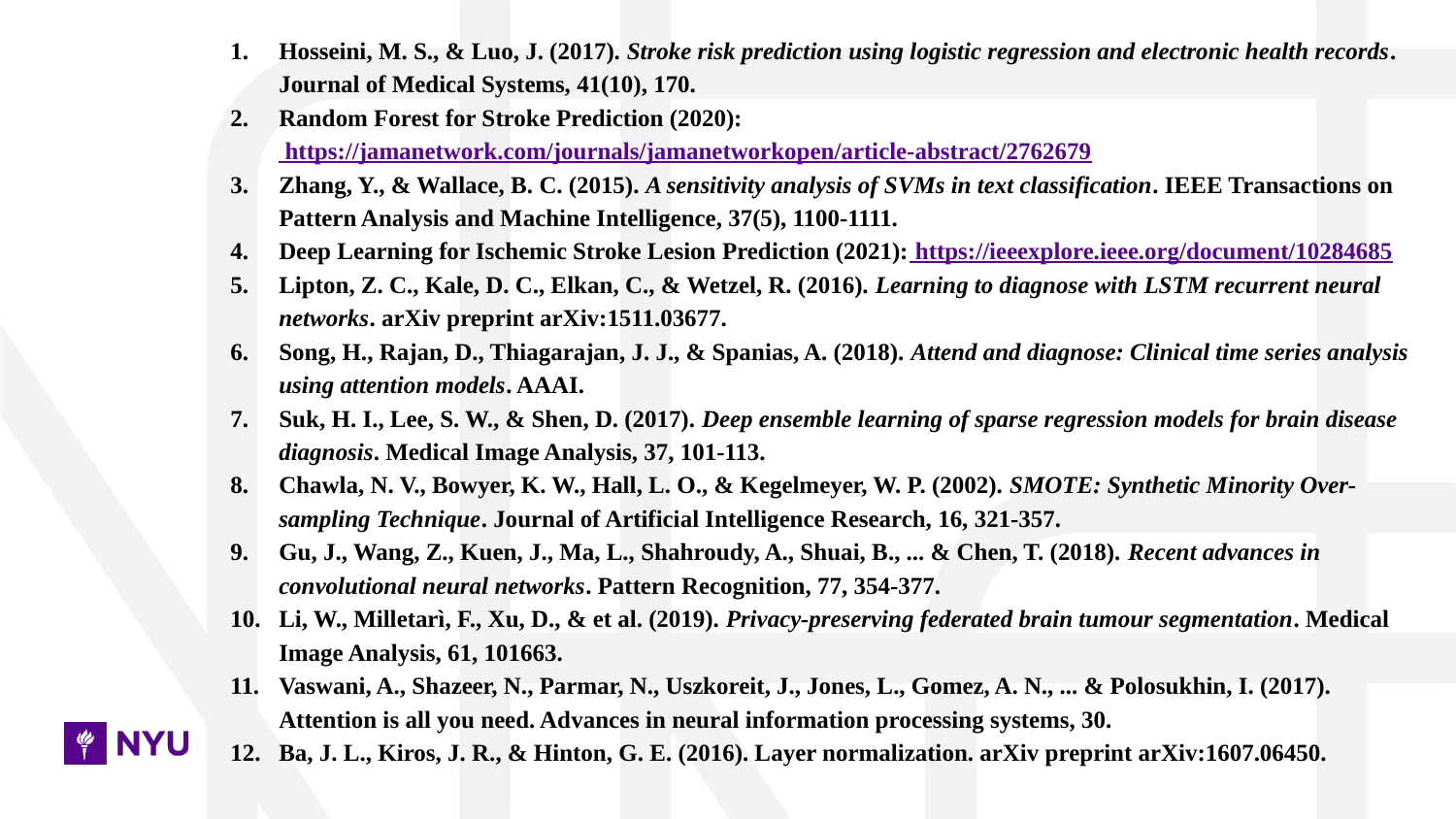

Hosseini, M. S., & Luo, J. (2017). Stroke risk prediction using logistic regression and electronic health records. Journal of Medical Systems, 41(10), 170.
Random Forest for Stroke Prediction (2020): https://jamanetwork.com/journals/jamanetworkopen/article-abstract/2762679
Zhang, Y., & Wallace, B. C. (2015). A sensitivity analysis of SVMs in text classification. IEEE Transactions on Pattern Analysis and Machine Intelligence, 37(5), 1100-1111.
Deep Learning for Ischemic Stroke Lesion Prediction (2021): https://ieeexplore.ieee.org/document/10284685
Lipton, Z. C., Kale, D. C., Elkan, C., & Wetzel, R. (2016). Learning to diagnose with LSTM recurrent neural networks. arXiv preprint arXiv:1511.03677.
Song, H., Rajan, D., Thiagarajan, J. J., & Spanias, A. (2018). Attend and diagnose: Clinical time series analysis using attention models. AAAI.
Suk, H. I., Lee, S. W., & Shen, D. (2017). Deep ensemble learning of sparse regression models for brain disease diagnosis. Medical Image Analysis, 37, 101-113.
Chawla, N. V., Bowyer, K. W., Hall, L. O., & Kegelmeyer, W. P. (2002). SMOTE: Synthetic Minority Over-sampling Technique. Journal of Artificial Intelligence Research, 16, 321-357.
Gu, J., Wang, Z., Kuen, J., Ma, L., Shahroudy, A., Shuai, B., ... & Chen, T. (2018). Recent advances in convolutional neural networks. Pattern Recognition, 77, 354-377.
Li, W., Milletarì, F., Xu, D., & et al. (2019). Privacy-preserving federated brain tumour segmentation. Medical Image Analysis, 61, 101663.
Vaswani, A., Shazeer, N., Parmar, N., Uszkoreit, J., Jones, L., Gomez, A. N., ... & Polosukhin, I. (2017). Attention is all you need. Advances in neural information processing systems, 30.
Ba, J. L., Kiros, J. R., & Hinton, G. E. (2016). Layer normalization. arXiv preprint arXiv:1607.06450.